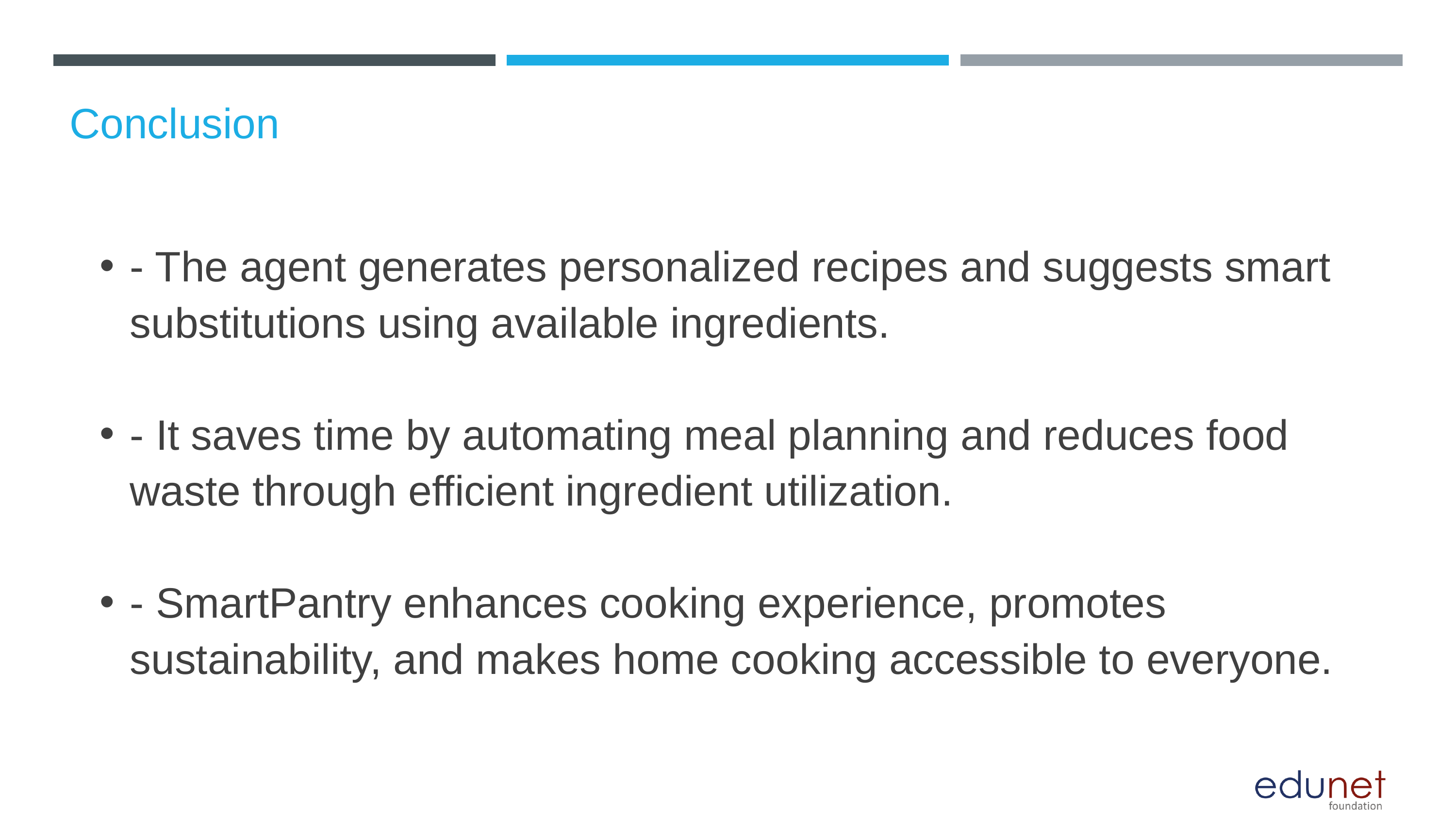

Conclusion

- The agent generates personalized recipes and suggests smart substitutions using available ingredients.

- It saves time by automating meal planning and reduces food waste through efficient ingredient utilization.

- SmartPantry enhances cooking experience, promotes sustainability, and makes home cooking accessible to everyone.